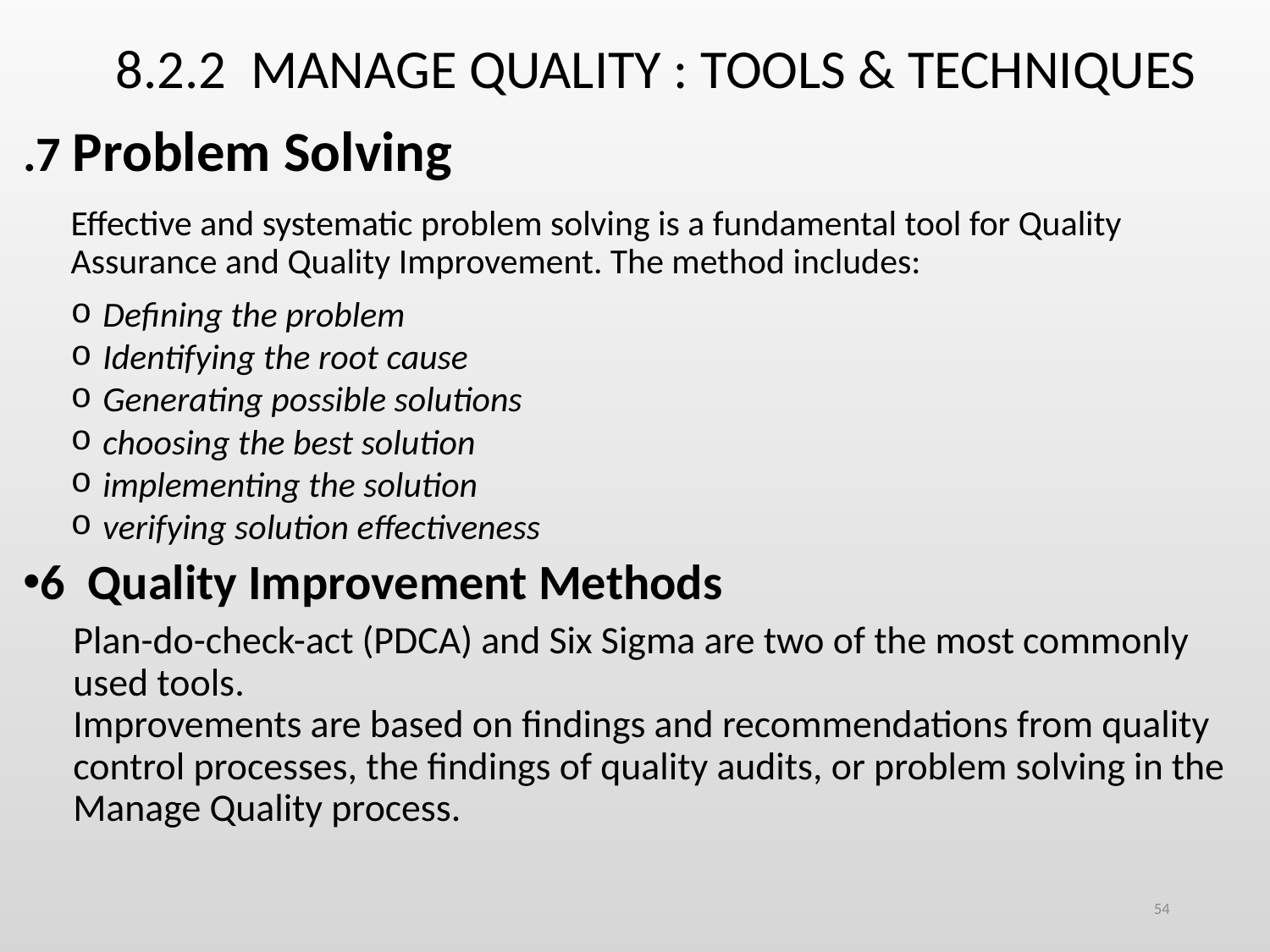

# 8.2.2  MANAGE QUALITY : TOOLS & TECHNIQUES
.7 Problem Solving
Effective and systematic problem solving is a fundamental tool for Quality Assurance and Quality Improvement. The method includes:
 Defining the problem
 Identifying the root cause
 Generating possible solutions
 choosing the best solution
 implementing the solution
 verifying solution effectiveness
6  Quality Improvement Methods
Plan-do-check-act (PDCA) and Six Sigma are two of the most commonly used tools.
Improvements are based on findings and recommendations from quality control processes, the findings of quality audits, or problem solving in the Manage Quality process.

54